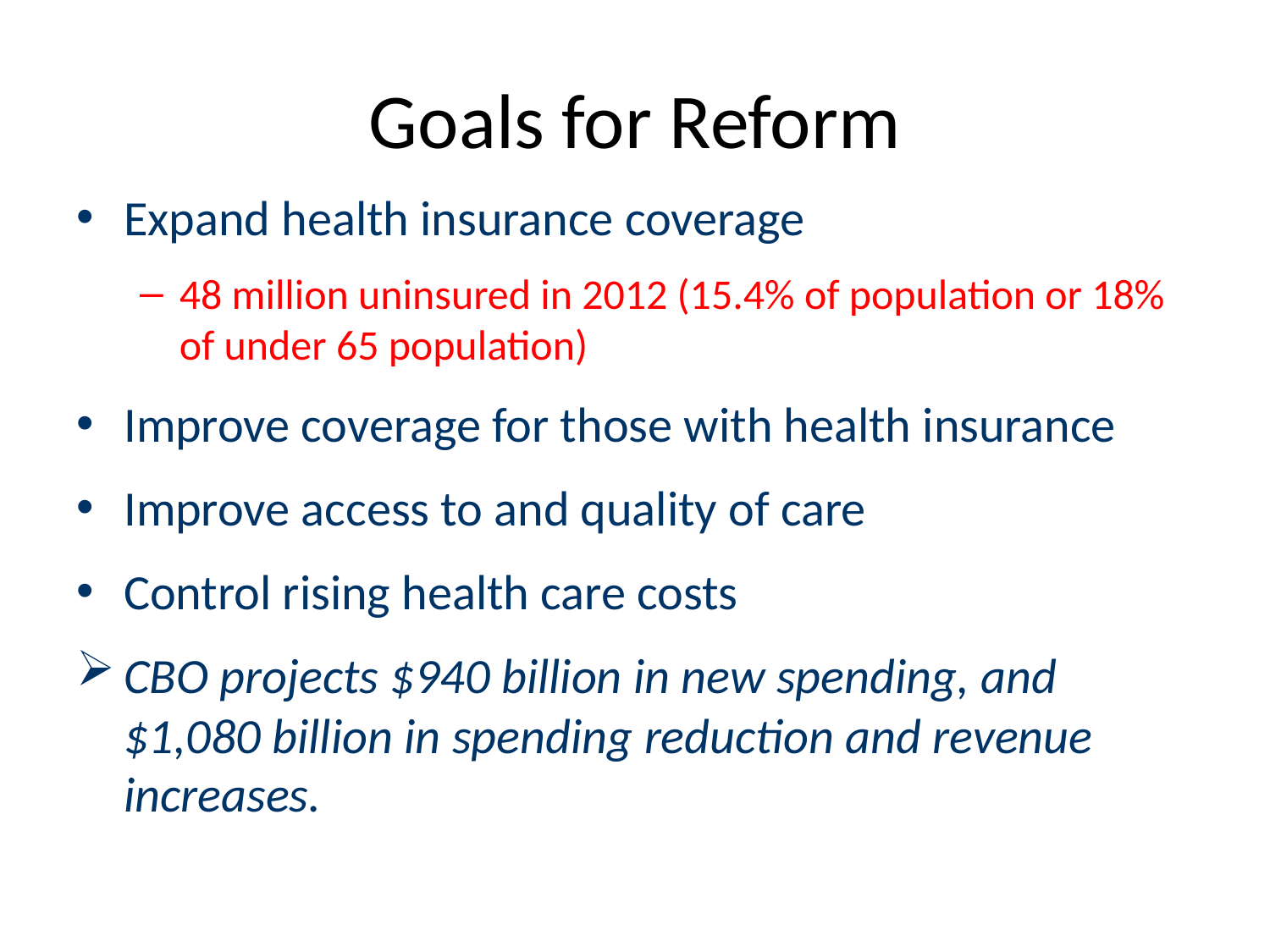

# Goals for Reform
Expand health insurance coverage
48 million uninsured in 2012 (15.4% of population or 18% of under 65 population)
Improve coverage for those with health insurance
Improve access to and quality of care
Control rising health care costs
CBO projects $940 billion in new spending, and $1,080 billion in spending reduction and revenue increases.